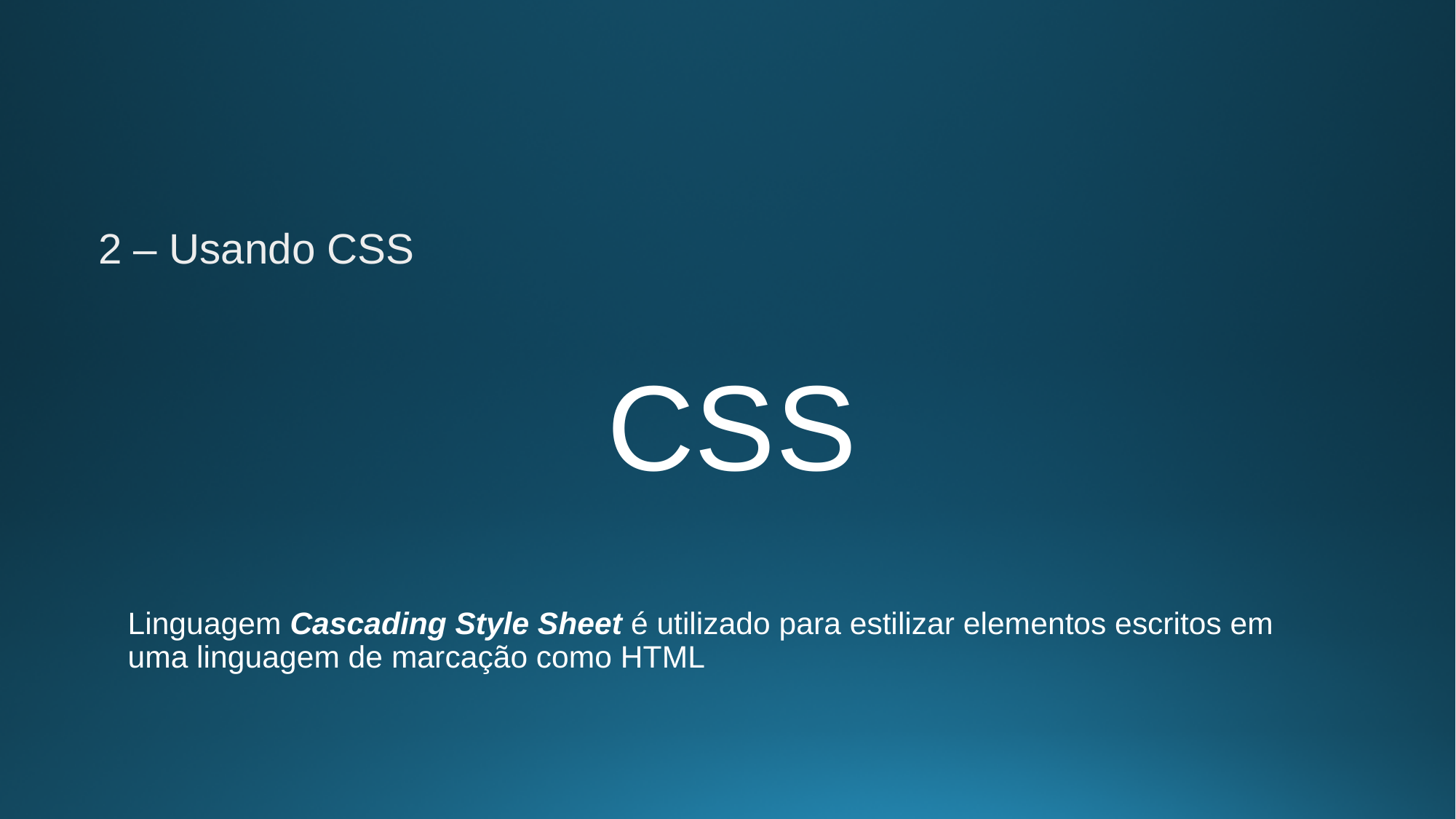

2 – Usando CSS
# CSS
Linguagem Cascading Style Sheet é utilizado para estilizar elementos escritos em uma linguagem de marcação como HTML